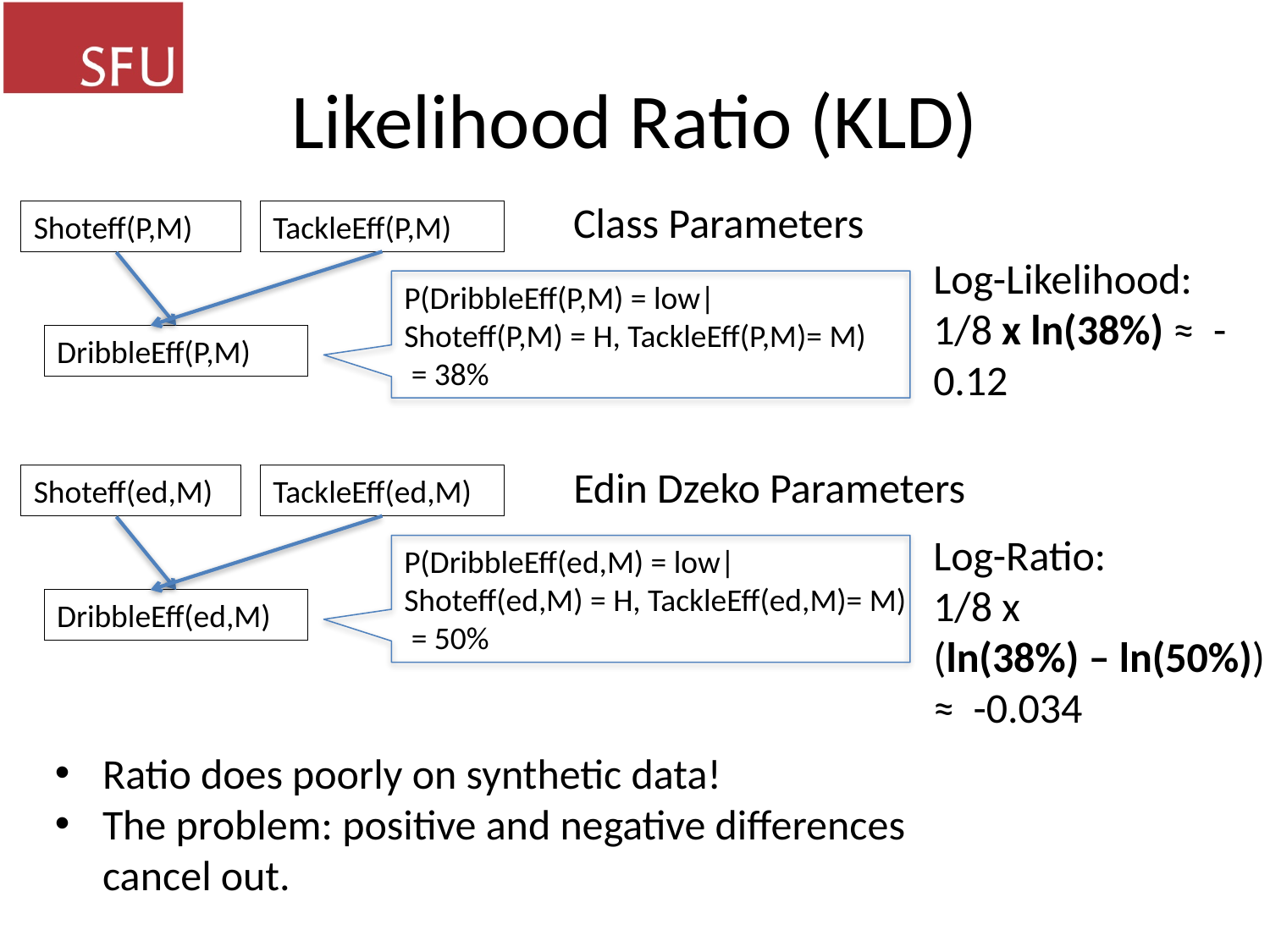

# Likelihood Ratio (KLD)
Class Parameters
Shoteff(P,M)
TackleEff(P,M)
DribbleEff(P,M)
Log-Likelihood:
1/8 x ln(38%) ≈  -0.12
P(DribbleEff(P,M) = low|
Shoteff(P,M) = H, TackleEff(P,M)= M)
 = 38%

Edin Dzeko Parameters
Shoteff(ed,M)
TackleEff(ed,M)
DribbleEff(ed,M)
Log-Ratio:
1/8 x
(ln(38%) – ln(50%)) ≈  -0.034
P(DribbleEff(ed,M) = low|
Shoteff(ed,M) = H, TackleEff(ed,M)= M)
 = 50%

Ratio does poorly on synthetic data!
The problem: positive and negative differences cancel out.